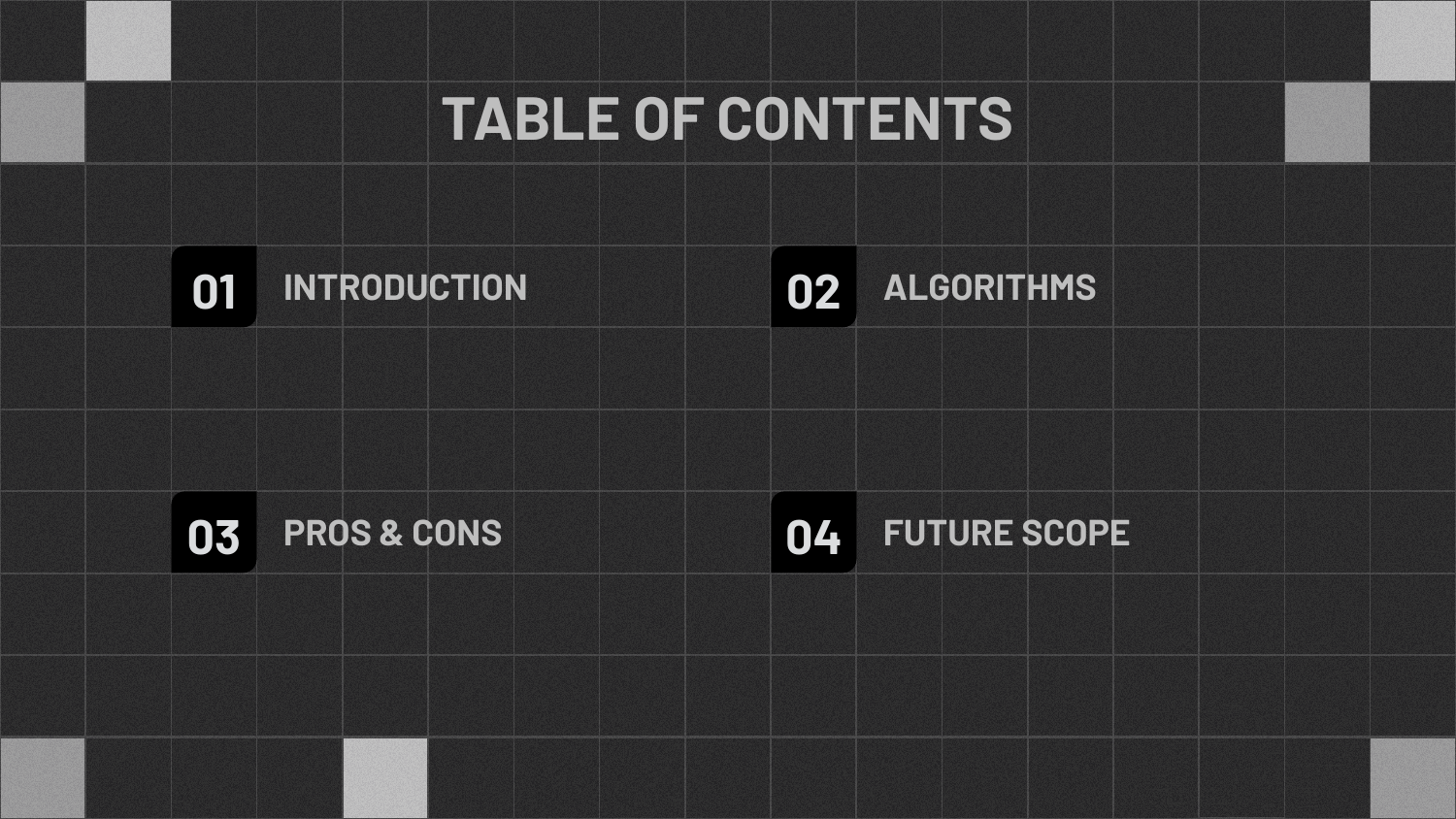

# TABLE OF CONTENTS

INTRODUCTION
ALGORITHMS
01
02

PROS & CONS
03
04
FUTURE SCOPE